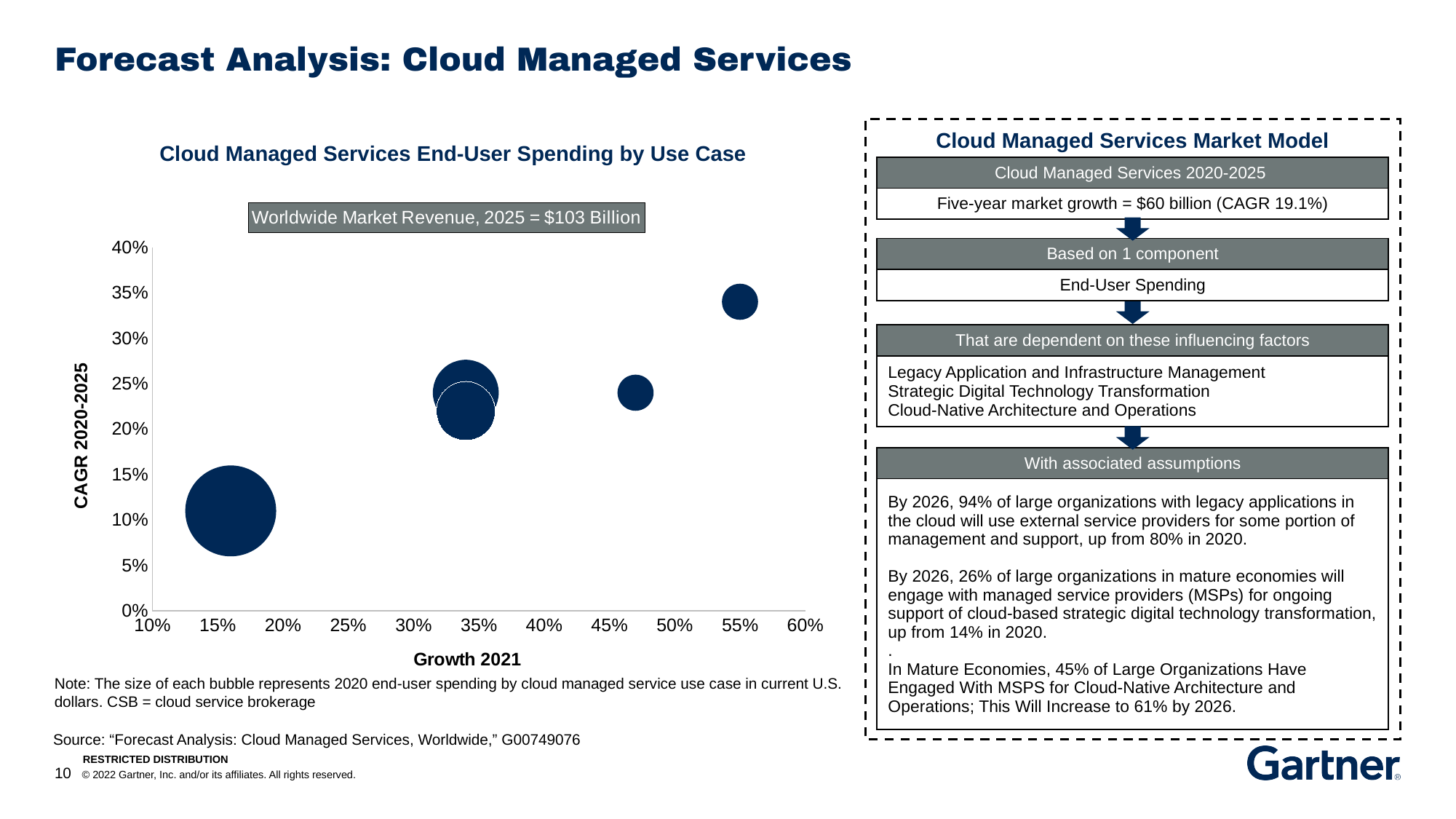

# Forecast Analysis: Cloud Managed Services

Cloud Managed Services Market Model
Cloud Managed Services End-User Spending by Use Case
| Cloud Managed Services 2020-2025 |
| --- |
| Five-year market growth = $60 billion (CAGR 19.1%) |

### Chart: Worldwide Market Revenue, 2025 = $103 Billion

| Category | TAM CAGR |
|---|---|
| Based on 1 component |
| --- |
| End-User Spending |

| That are dependent on these influencing factors |
| --- |
| Legacy Application and Infrastructure Management Strategic Digital Technology Transformation Cloud-Native Architecture and Operations |

| With associated assumptions |
| --- |
| By 2026, 94% of large organizations with legacy applications in the cloud will use external service providers for some portion of management and support, up from 80% in 2020. By 2026, 26% of large organizations in mature economies will engage with managed service providers (MSPs) for ongoing support of cloud-based strategic digital technology transformation, up from 14% in 2020. . In Mature Economies, 45% of Large Organizations Have Engaged With MSPS for Cloud-Native Architecture and Operations; This Will Increase to 61% by 2026. |
Note: The size of each bubble represents 2020 end-user spending by cloud managed service use case in current U.S. dollars. CSB = cloud service brokerage
Source: “Forecast Analysis: Cloud Managed Services, Worldwide,” G00749076